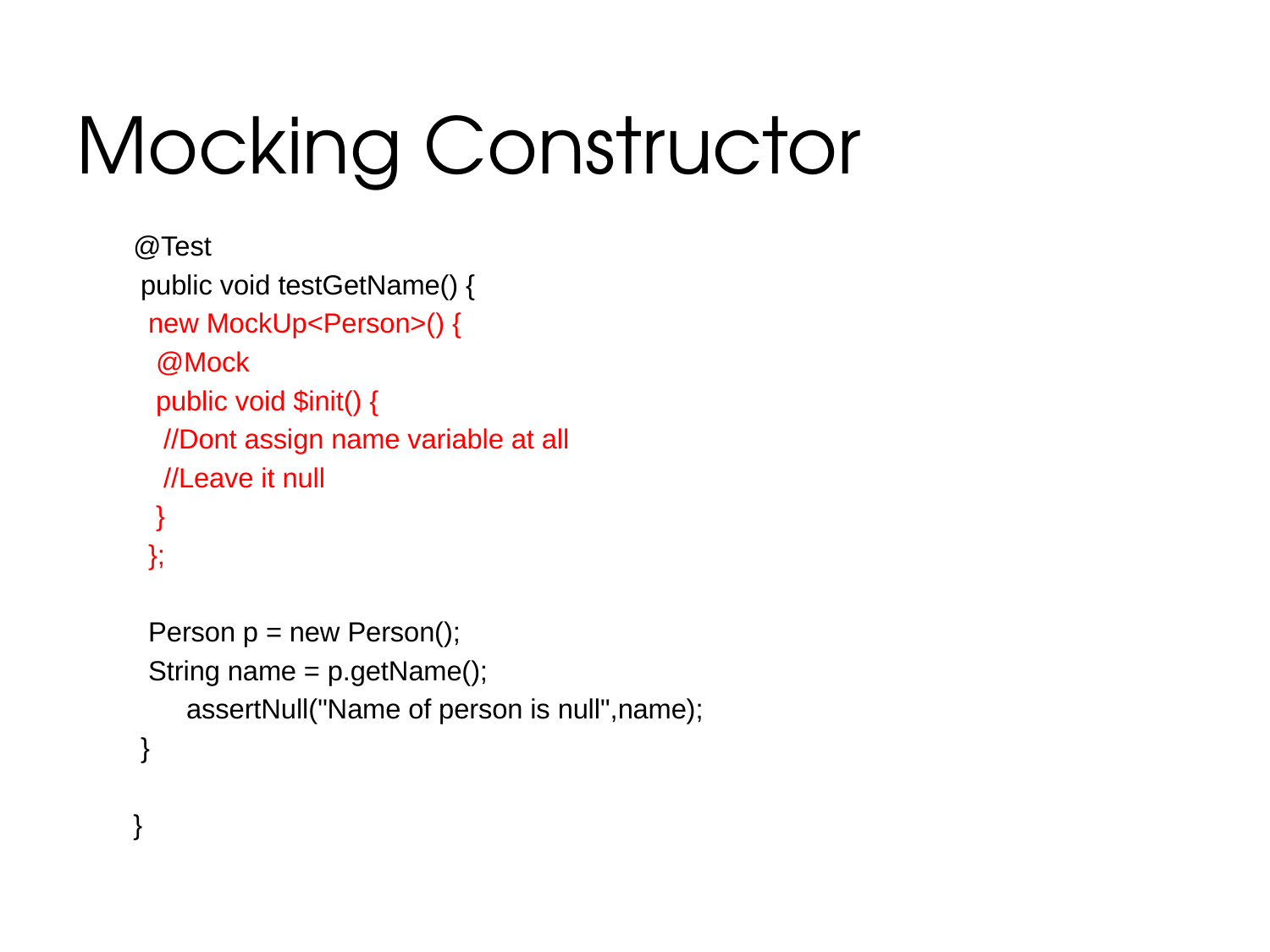

# Mocking Constructor
@Test
 public void testGetName() {
  new MockUp<Person>() {
   @Mock
   public void $init() {
    //Dont assign name variable at all
    //Leave it null
   }
  };

  Person p = new Person();
  String name = p.getName();
       assertNull("Name of person is null",name);
 }

}